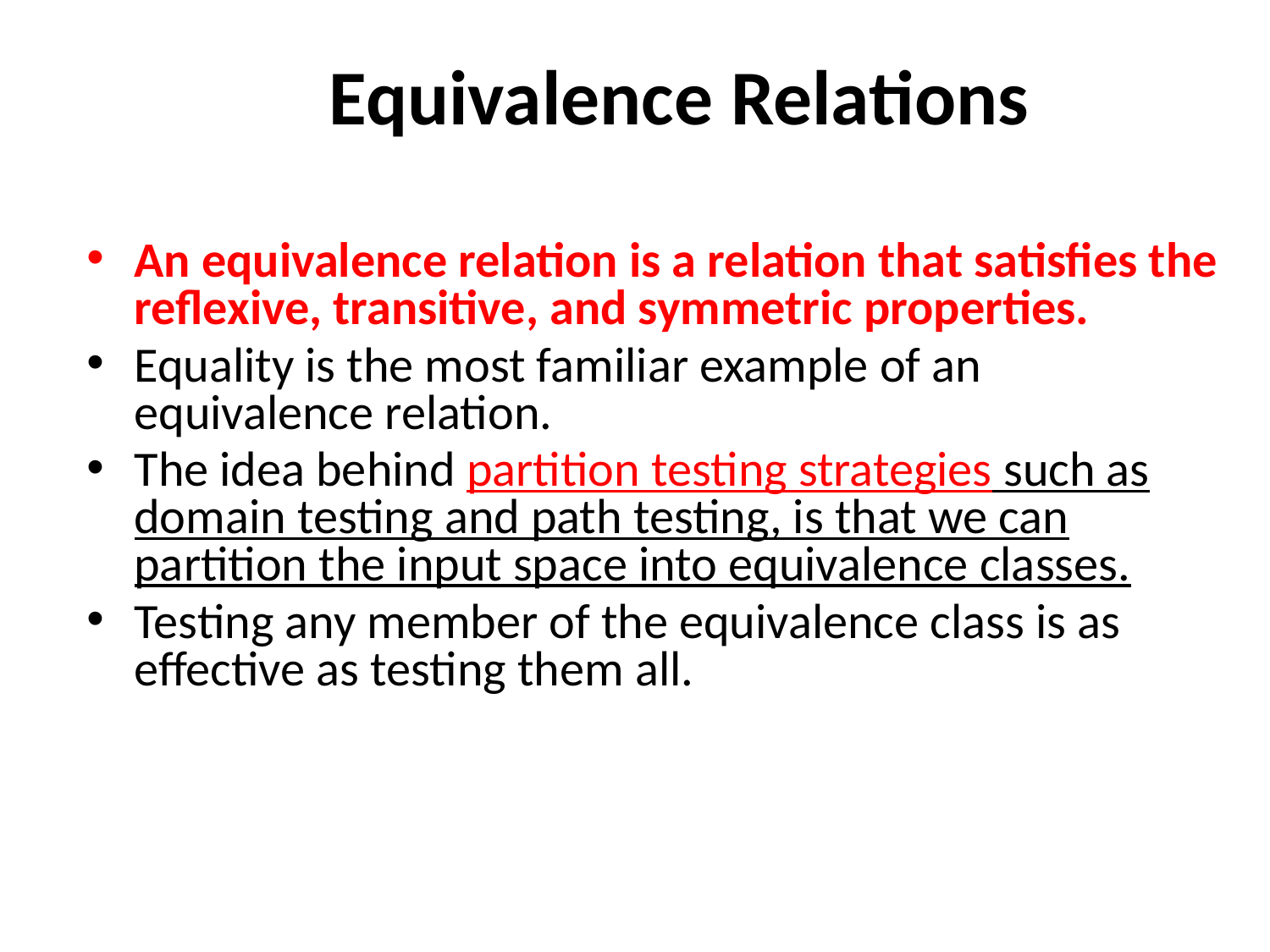

# Equivalence Relations
An equivalence relation is a relation that satisfies the reflexive, transitive, and symmetric properties.
Equality is the most familiar example of an equivalence relation.
The idea behind partition testing strategies such as domain testing and path testing, is that we can partition the input space into equivalence classes.
Testing any member of the equivalence class is as effective as testing them all.